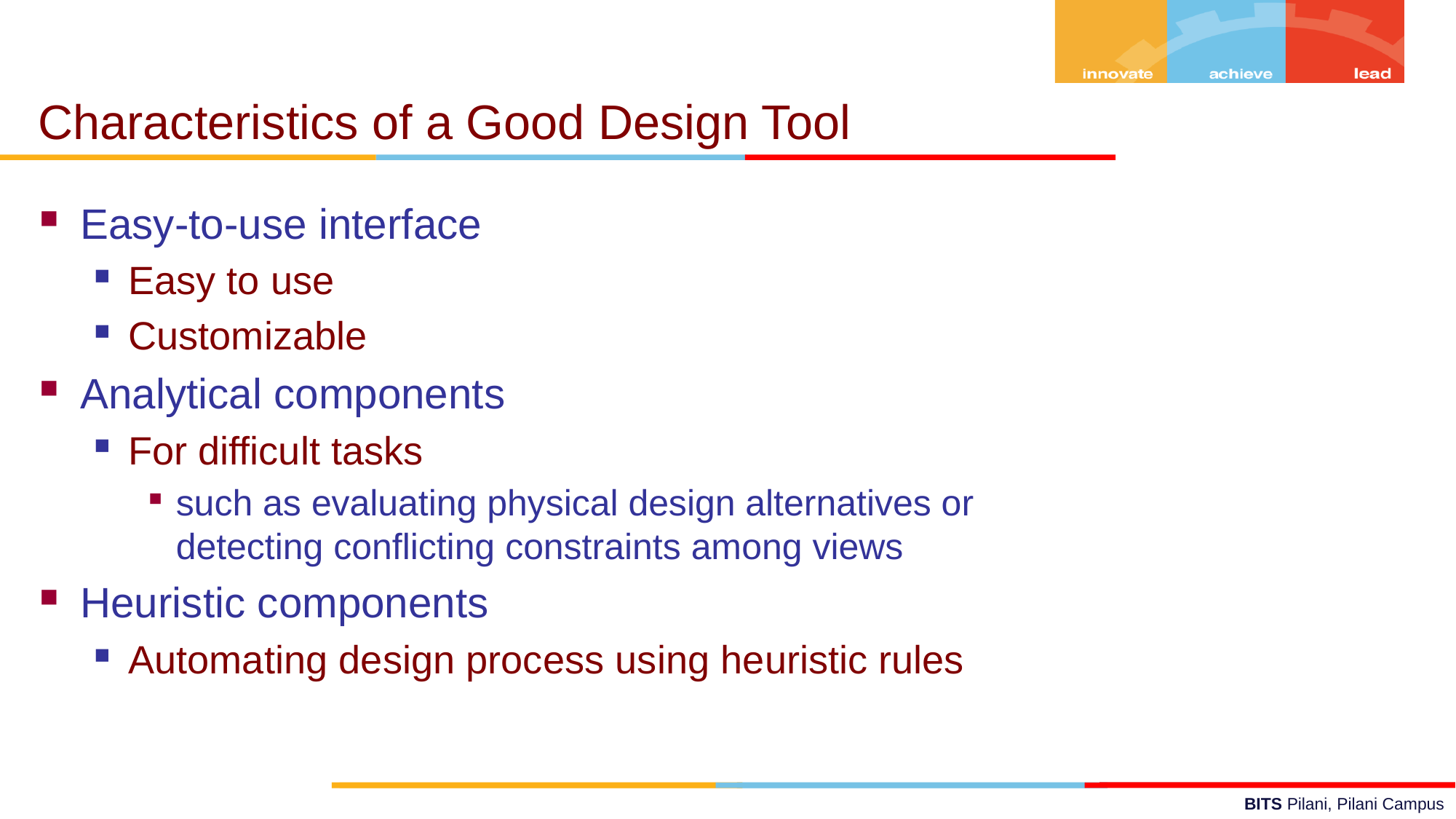

Characteristics of a Good Design Tool
Easy-to-use interface
Easy to use
Customizable
Analytical components
For difficult tasks
such as evaluating physical design alternatives or detecting conflicting constraints among views
Heuristic components
Automating design process using heuristic rules